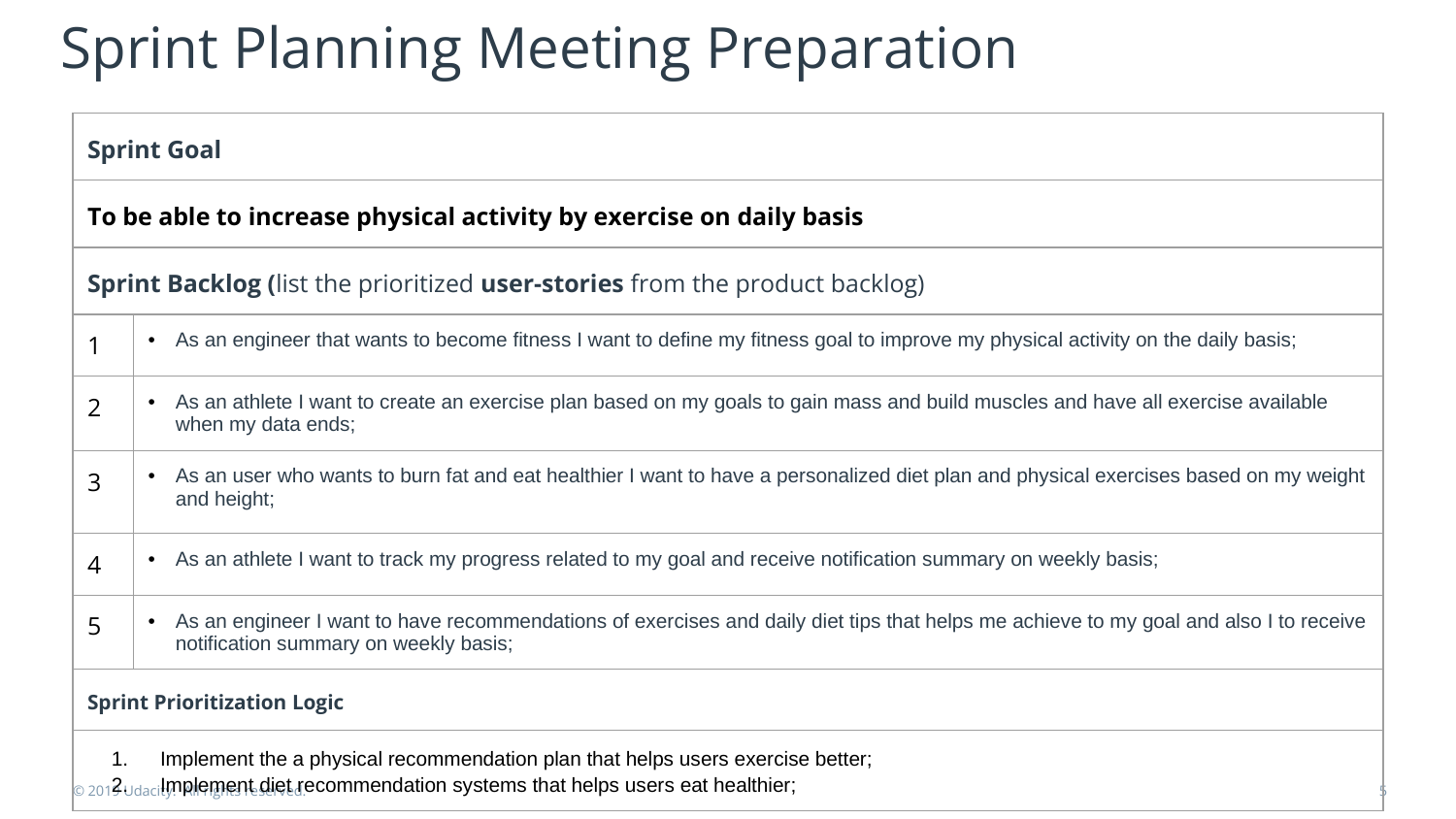

# Sprint Planning Meeting Preparation
| Sprint Goal |  |
| --- | --- |
| To be able to increase physical activity by exercise on daily basis |  |
| Sprint Backlog (list the prioritized user-stories from the product backlog) |  |
| 1 | As an engineer that wants to become fitness I want to define my fitness goal to improve my physical activity on the daily basis; |
| 2 | As an athlete I want to create an exercise plan based on my goals to gain mass and build muscles and have all exercise available when my data ends; |
| 3 | As an user who wants to burn fat and eat healthier I want to have a personalized diet plan and physical exercises based on my weight and height; |
| 4 | As an athlete I want to track my progress related to my goal and receive notification summary on weekly basis; |
| 5 | As an engineer I want to have recommendations of exercises and daily diet tips that helps me achieve to my goal and also I to receive notification summary on weekly basis; |
| Sprint Prioritization Logic |  |
| Implement the a physical recommendation plan that helps users exercise better; Implement diet recommendation systems that helps users eat healthier; |  |
© 2019 Udacity.  All rights reserved.
5